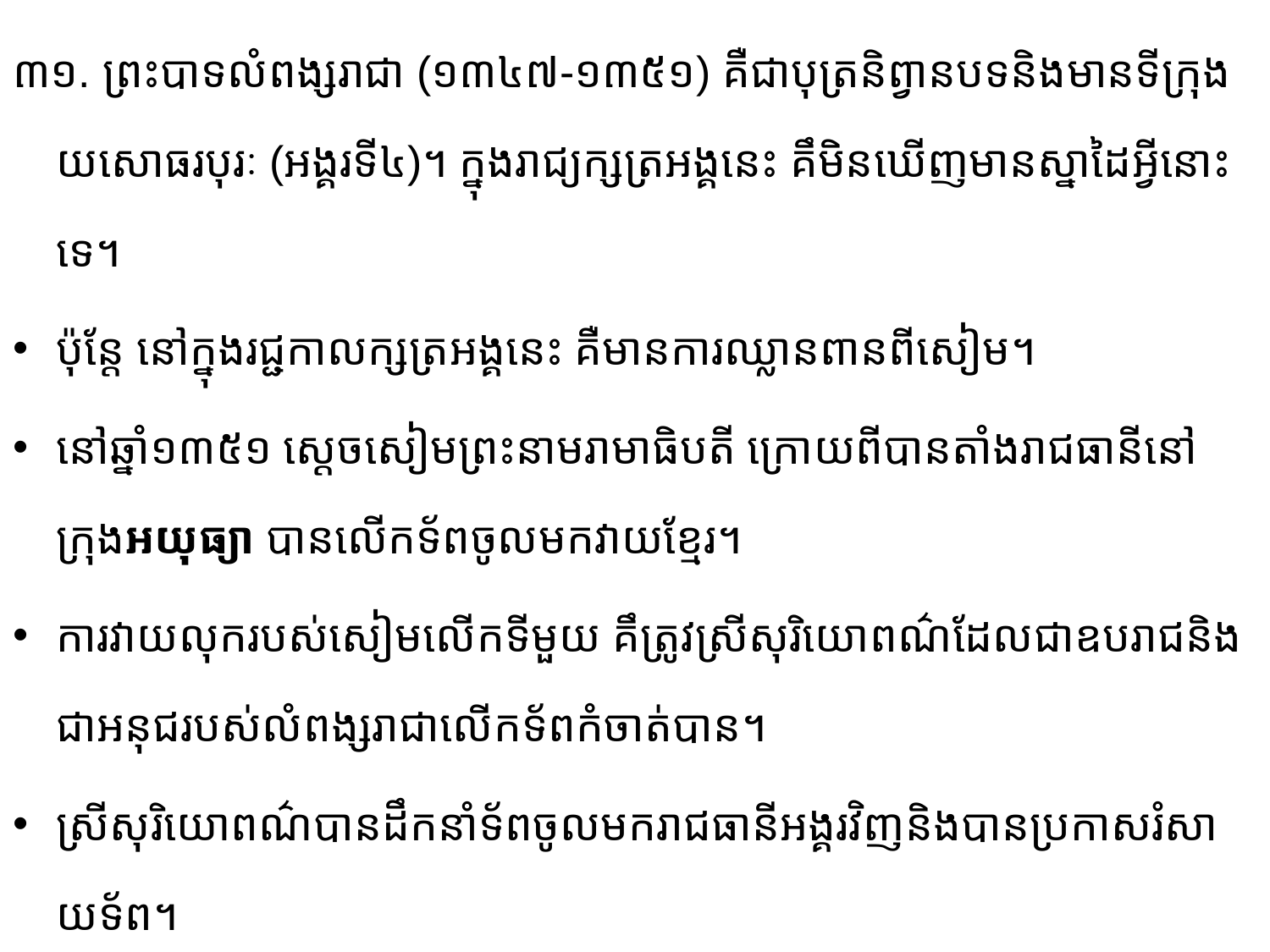

៣១. ព្រះបាទលំពង្សរាជា (១៣៤៧-១៣៥១) គឺជាបុត្រនិព្វានបទនិងមានទីក្រុងយសោធរបុរៈ (អង្គរ​ទី៤)។ ក្នុង​រាជ្យក្សត្រ​អង្គ​នេះ គឹ​មិន​ឃើញមានស្នាដៃអ្វីនោះទេ។
ប៉ុន្តែ​ នៅក្នុងរជ្ជកាលក្សត្រអង្គនេះ គឺមានការឈ្លានពានពីសៀម។
នៅឆ្នាំ១៣៥១ ស្ដេចសៀមព្រះនាមរាមាធិបតី ក្រោយពីបានតាំងរាជធានីនៅក្រុងអយុធ្យា បាន​លើក​ទ័ព​ចូលមកវាយខ្មែរ។
ការវាយលុករបស់សៀមលើកទីមួយ គឹត្រូវស្រីសុរិយោពណ៌ដែលជាឧបរាជនិងជាអនុជ​របស់លំពង្សរាជាលើកទ័ពកំចាត់បាន។
ស្រីសុរិយោពណ៌បានដឹកនាំទ័ពចូលមករាជធានីអង្គរវិញនិងបានប្រកាស​រំសា​យទ័ព។